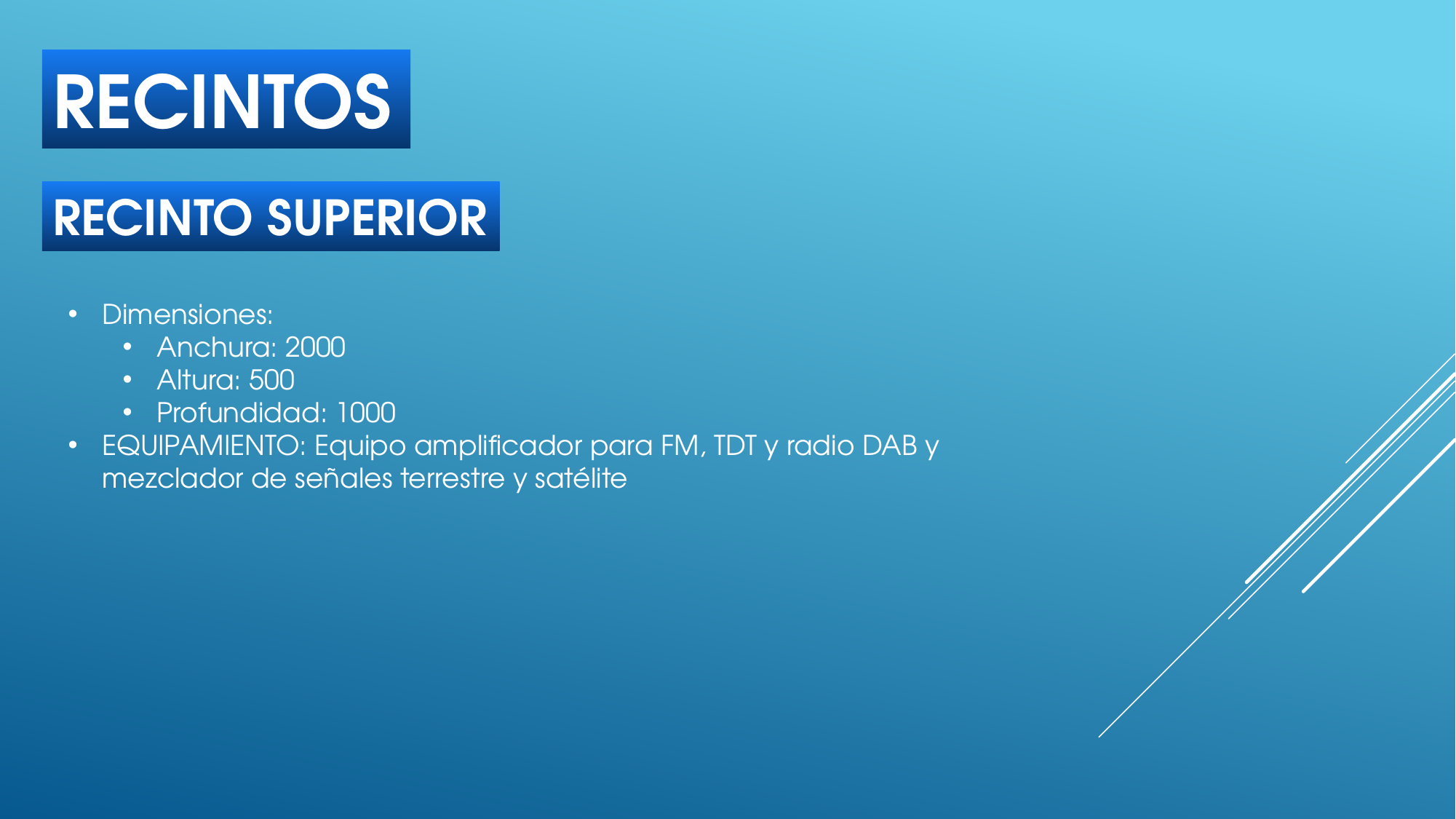

RECINTOS
RECINTO SUPERIOR
Dimensiones:
Anchura: 2000
Altura: 500
Profundidad: 1000
EQUIPAMIENTO: Equipo amplificador para FM, TDT y radio DAB y mezclador de señales terrestre y satélite